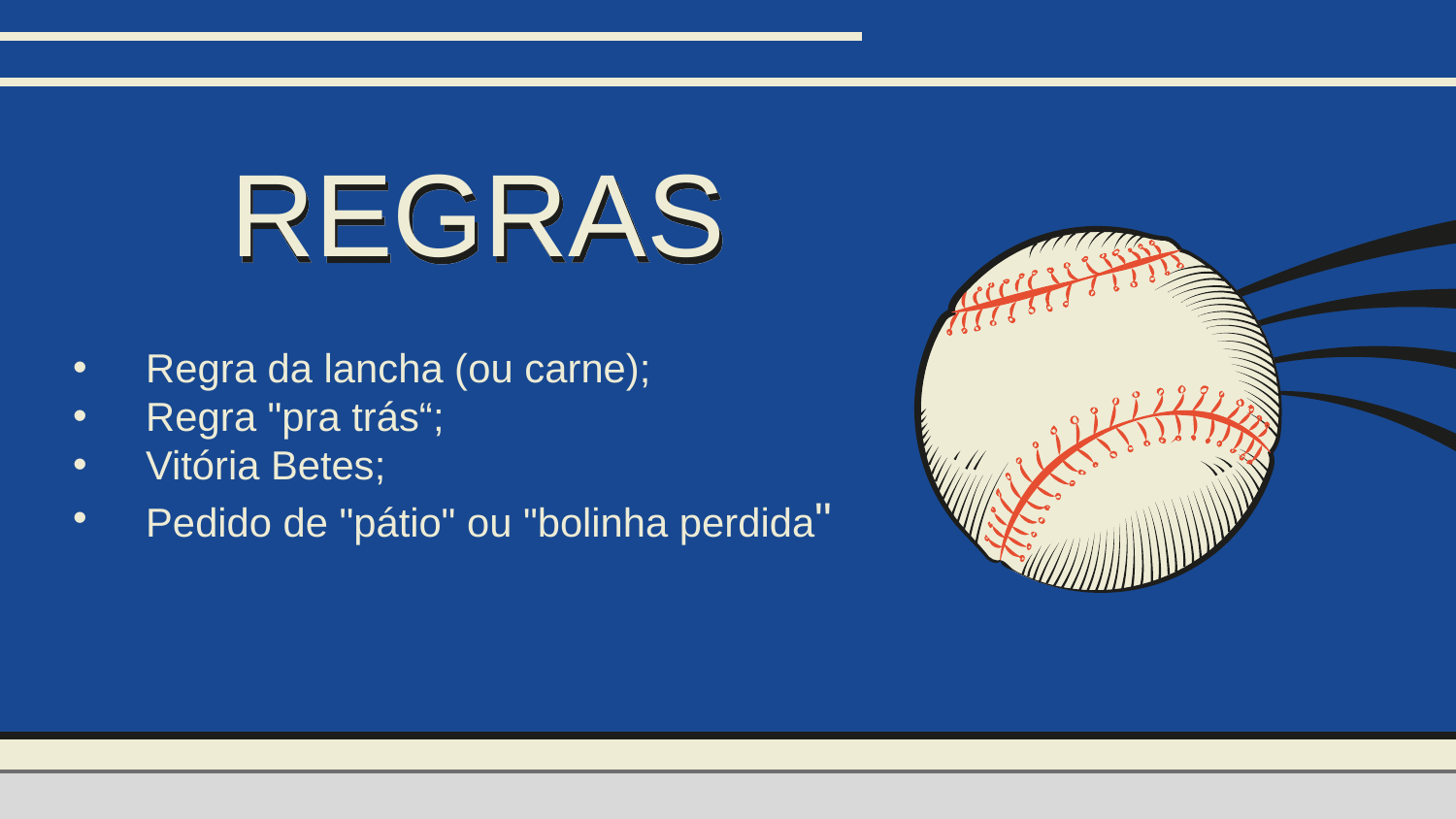

# REGRAS

Regra da lancha (ou carne);
Regra "pra trás“;
Vitória Betes;
Pedido de "pátio" ou "bolinha perdida"